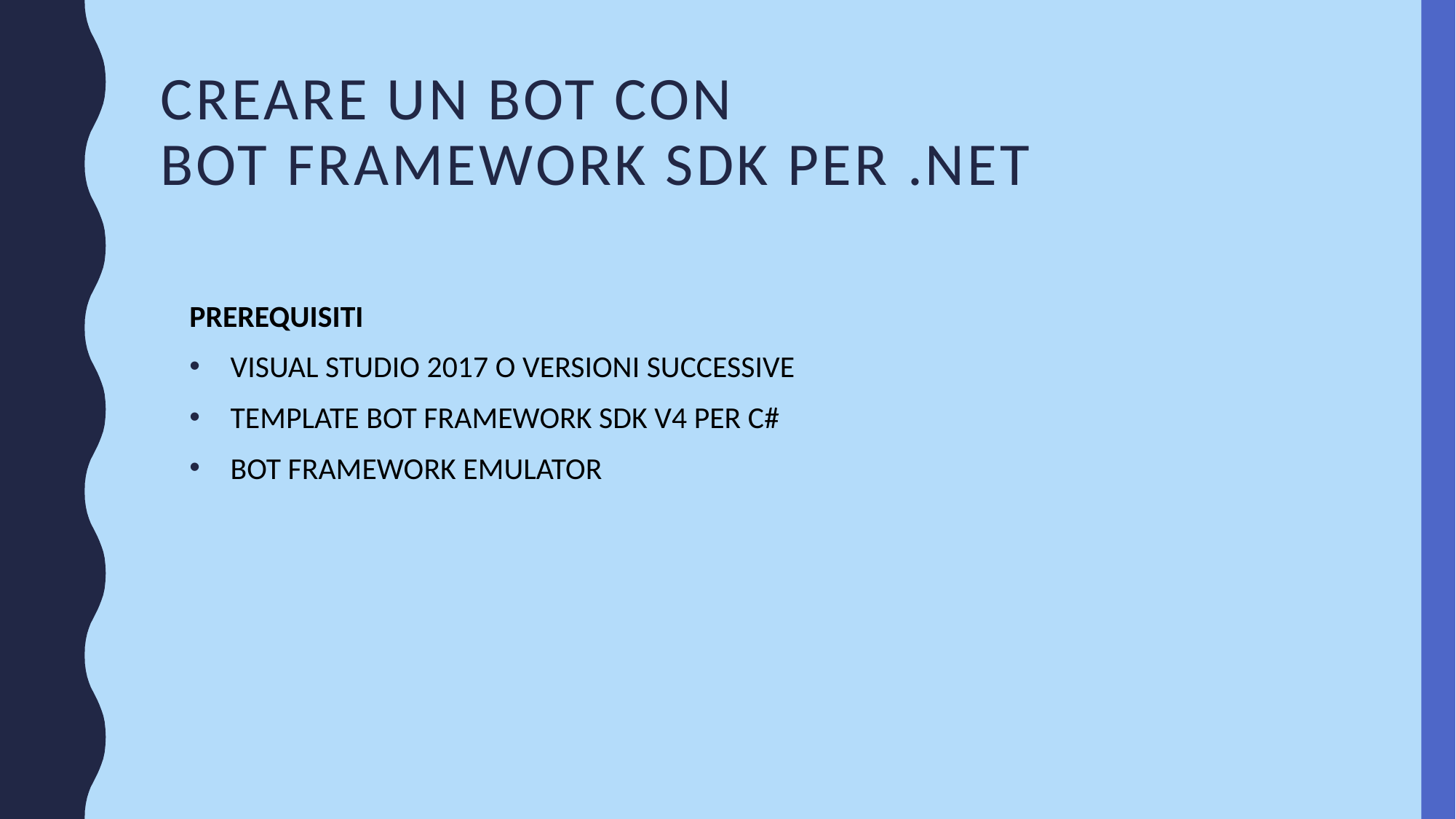

# Creare un bot con Bot Framework SDK per .NET
PREREQUISITI
VISUAL STUDIO 2017 O VERSIONI SUCCESSIVE
TEMPLATE BOT FRAMEWORK SDK V4 PER C#
BOT FRAMEWORK EMULATOR